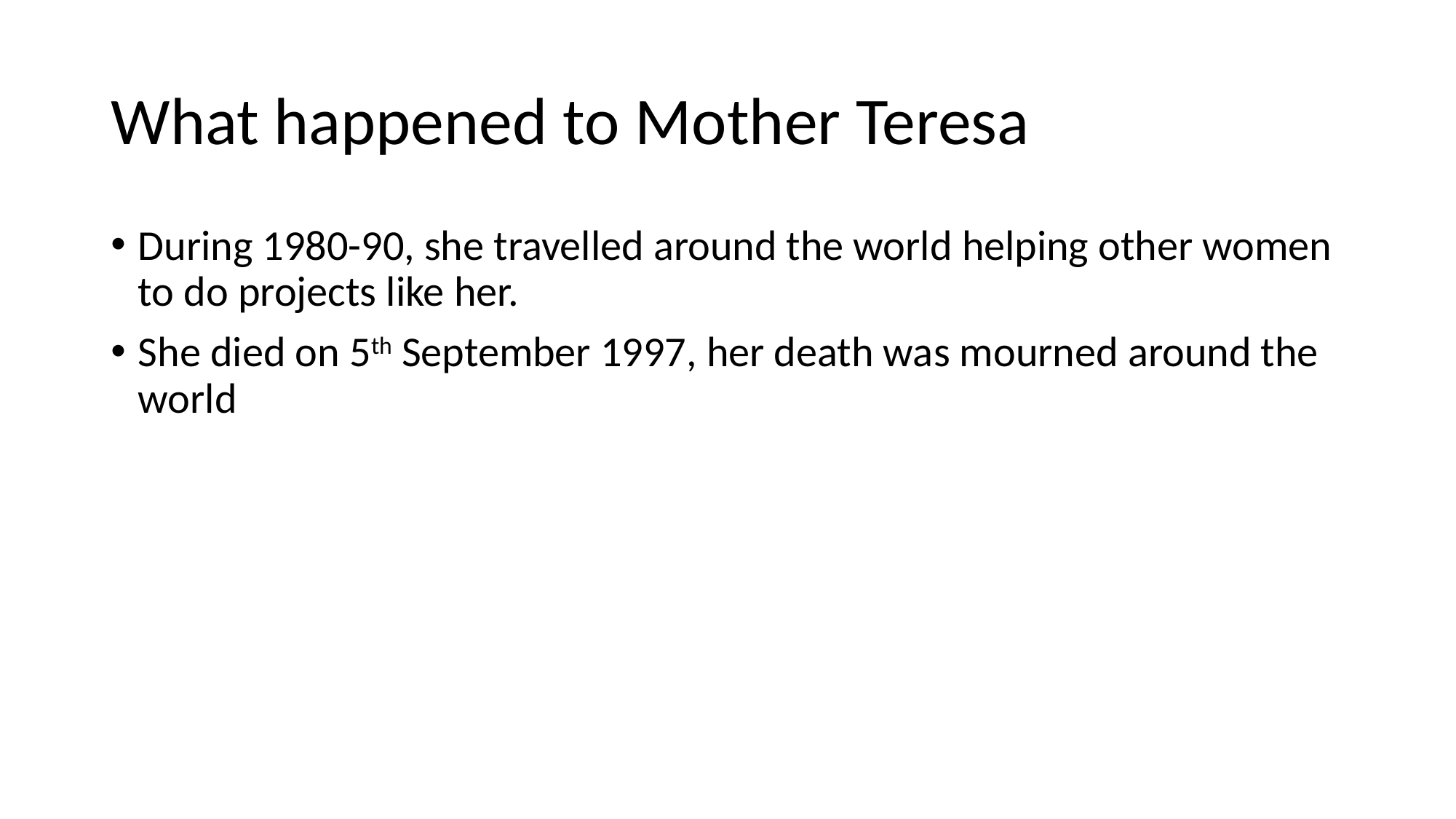

# What happened to Mother Teresa
During 1980-90, she travelled around the world helping other women to do projects like her.
She died on 5th September 1997, her death was mourned around the world